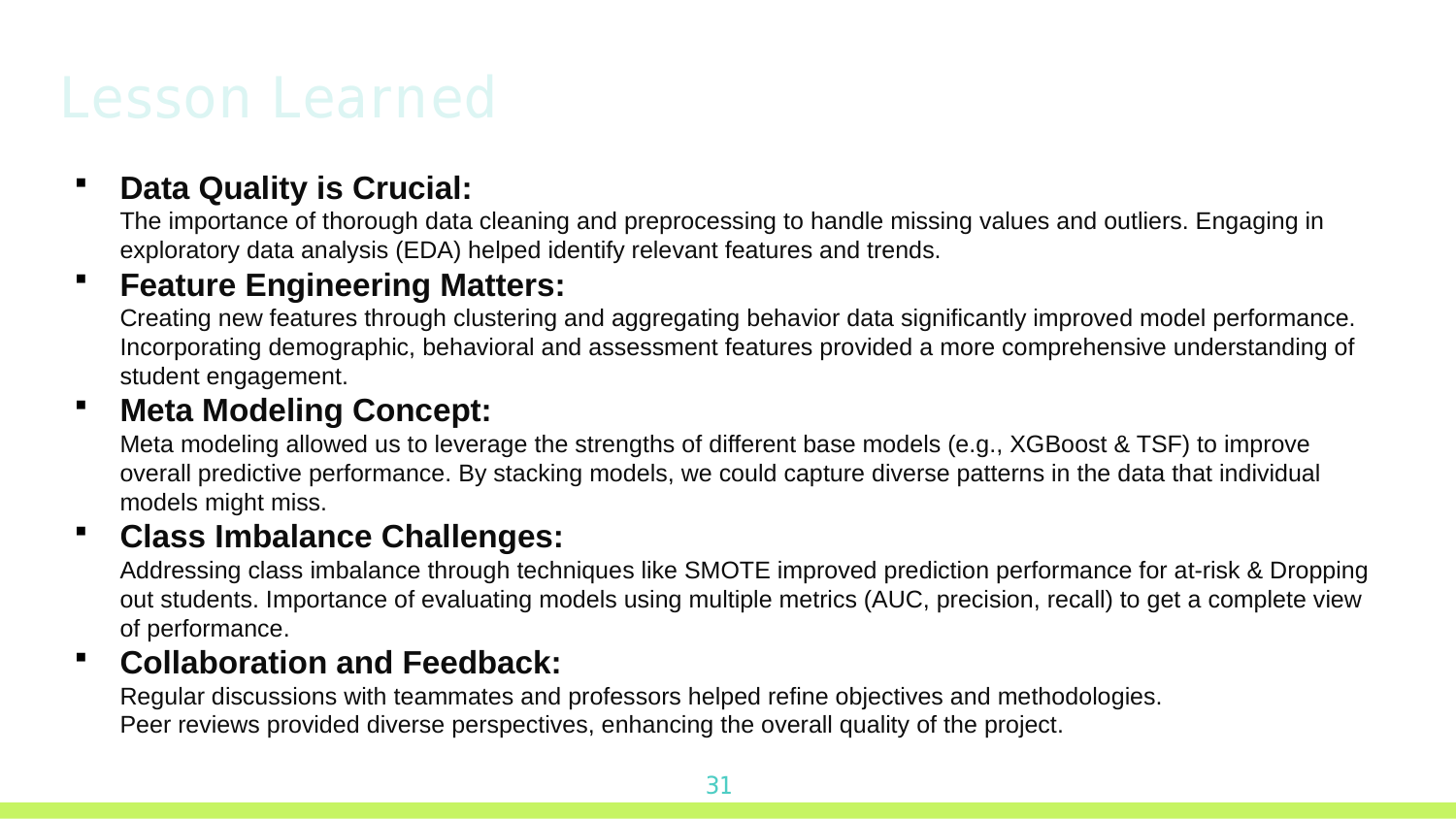

Lesson Learned
Data Quality is Crucial:
The importance of thorough data cleaning and preprocessing to handle missing values and outliers. Engaging in exploratory data analysis (EDA) helped identify relevant features and trends.
Feature Engineering Matters:
Creating new features through clustering and aggregating behavior data significantly improved model performance. Incorporating demographic, behavioral and assessment features provided a more comprehensive understanding of student engagement.
Meta Modeling Concept:
Meta modeling allowed us to leverage the strengths of different base models (e.g., XGBoost & TSF) to improve overall predictive performance. By stacking models, we could capture diverse patterns in the data that individual models might miss.
Class Imbalance Challenges:
Addressing class imbalance through techniques like SMOTE improved prediction performance for at-risk & Dropping out students. Importance of evaluating models using multiple metrics (AUC, precision, recall) to get a complete view of performance.
Collaboration and Feedback:
Regular discussions with teammates and professors helped refine objectives and methodologies.
Peer reviews provided diverse perspectives, enhancing the overall quality of the project.
31